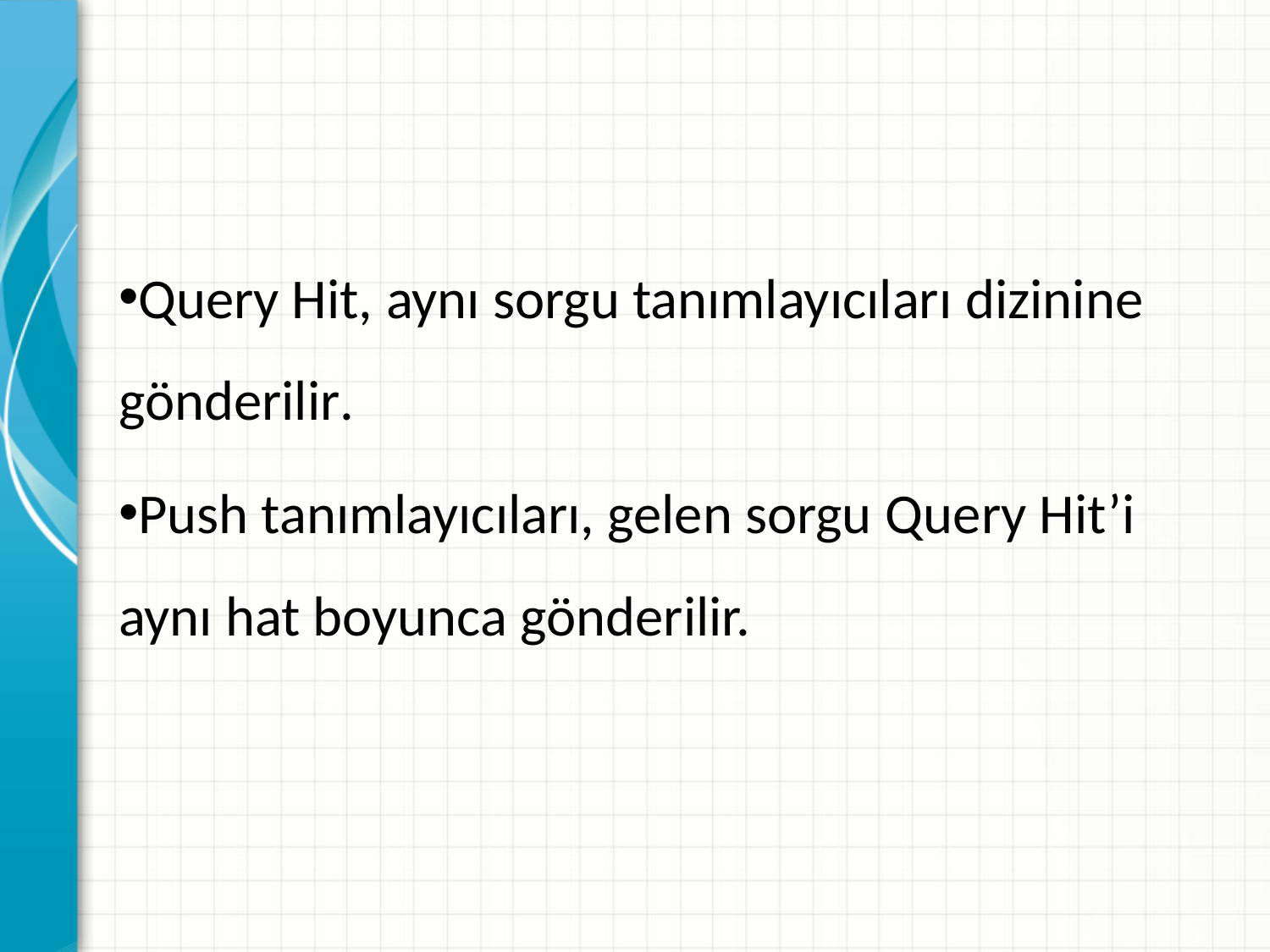

Query Hit, aynı sorgu tanımlayıcıları dizinine gönderilir.
Push tanımlayıcıları, gelen sorgu Query Hit’i aynı hat boyunca gönderilir.